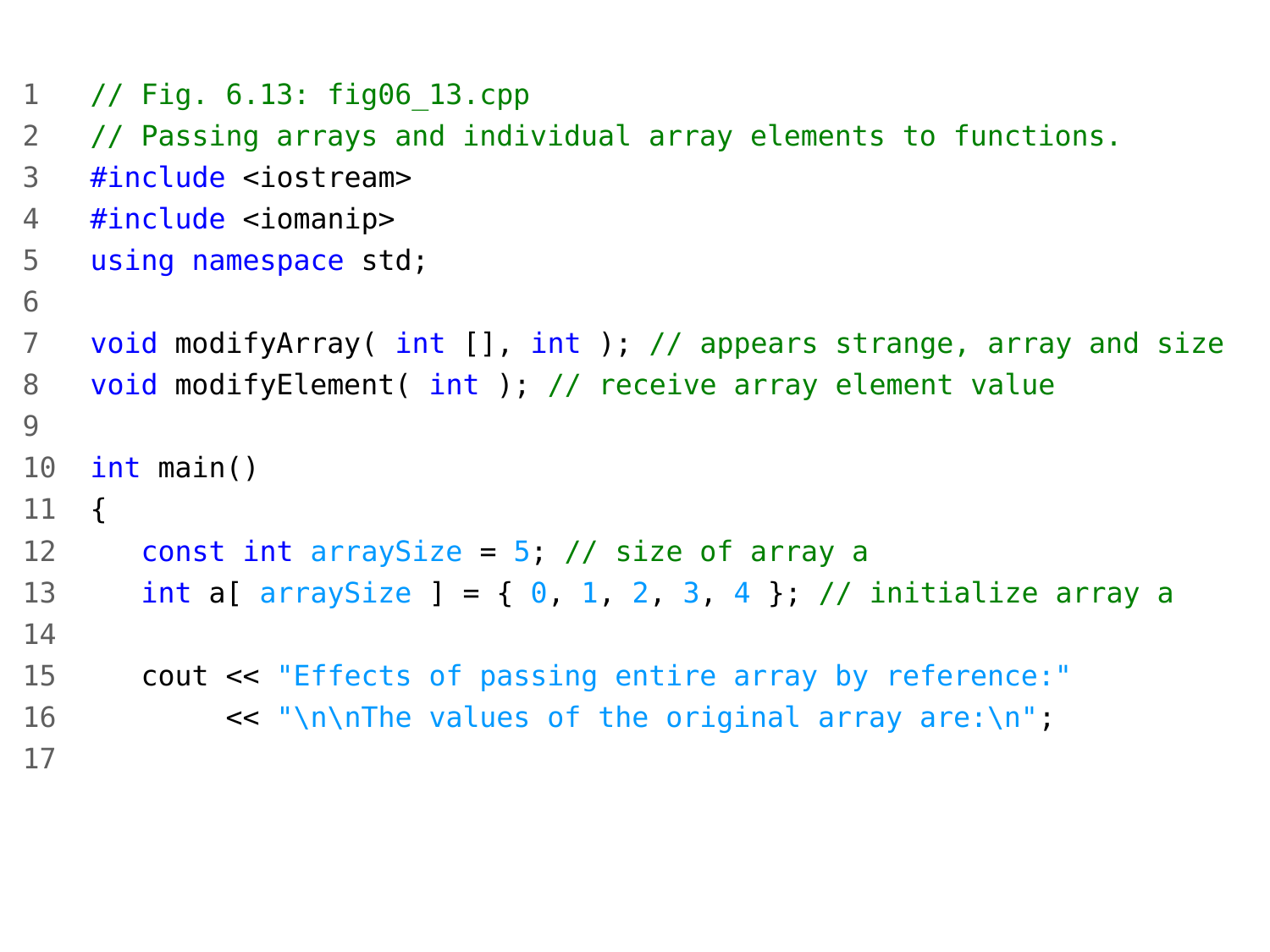

1   // Fig. 6.13: fig06_13.cpp
2   // Passing arrays and individual array elements to functions.
3   #include <iostream>
4   #include <iomanip>
5   using namespace std;
6
7   void modifyArray( int [], int ); // appears strange, array and size
8   void modifyElement( int ); // receive array element value
9
10  int main()
11  {
12     const int arraySize = 5; // size of array a
13     int a[ arraySize ] = { 0, 1, 2, 3, 4 }; // initialize array a
14
15     cout << "Effects of passing entire array by reference:"
16          << "\n\nThe values of the original array are:\n";
17